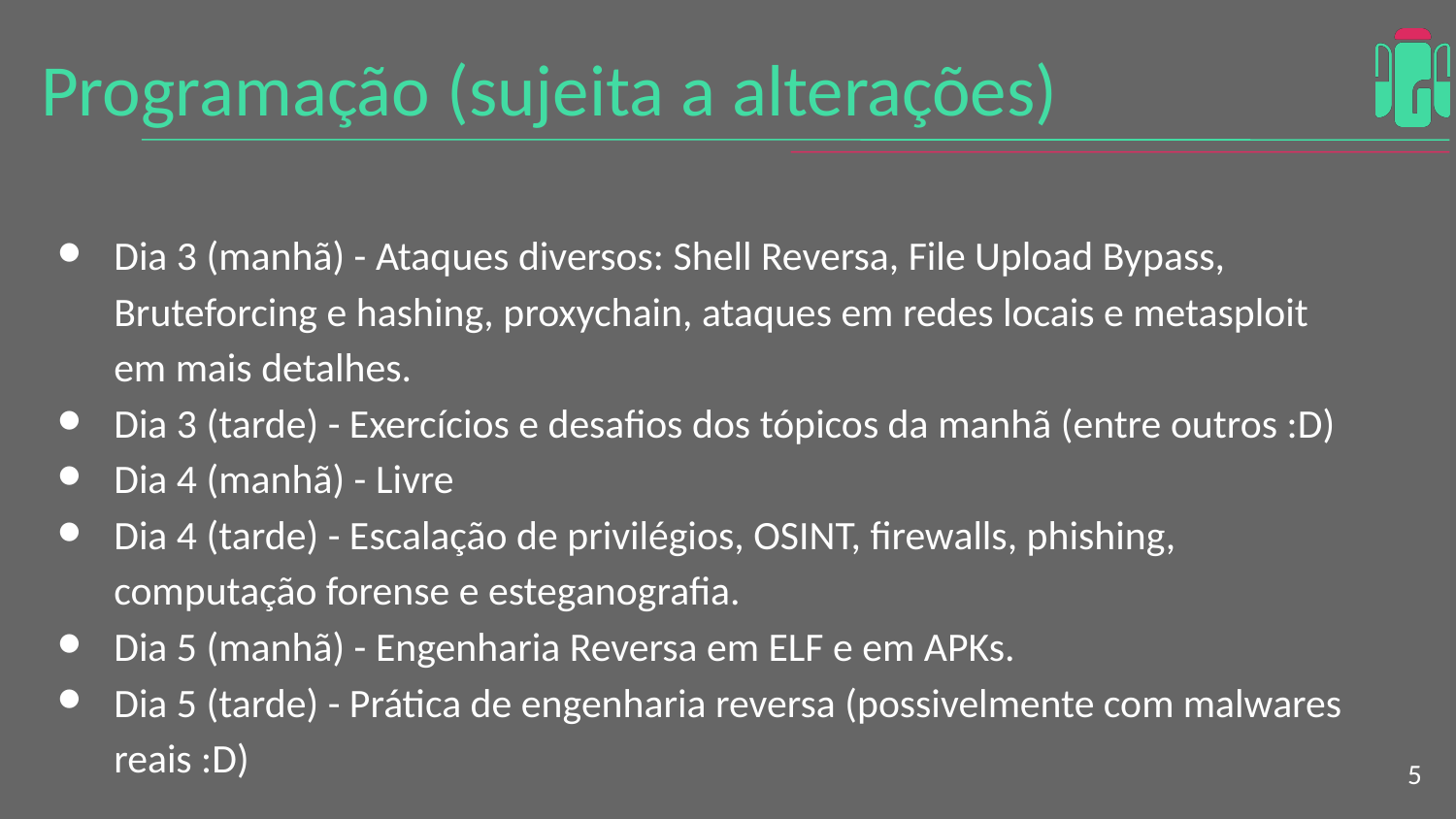

Programação (sujeita a alterações)
Dia 3 (manhã) - Ataques diversos: Shell Reversa, File Upload Bypass,  Bruteforcing e hashing, proxychain, ataques em redes locais e metasploit em mais detalhes.
Dia 3 (tarde) - Exercícios e desafios dos tópicos da manhã (entre outros :D)
Dia 4 (manhã) - Livre
Dia 4 (tarde) - Escalação de privilégios, OSINT, firewalls, phishing, computação forense e esteganografia.
Dia 5 (manhã) - Engenharia Reversa em ELF e em APKs.
Dia 5 (tarde) - Prática de engenharia reversa (possivelmente com malwares reais :D)
5